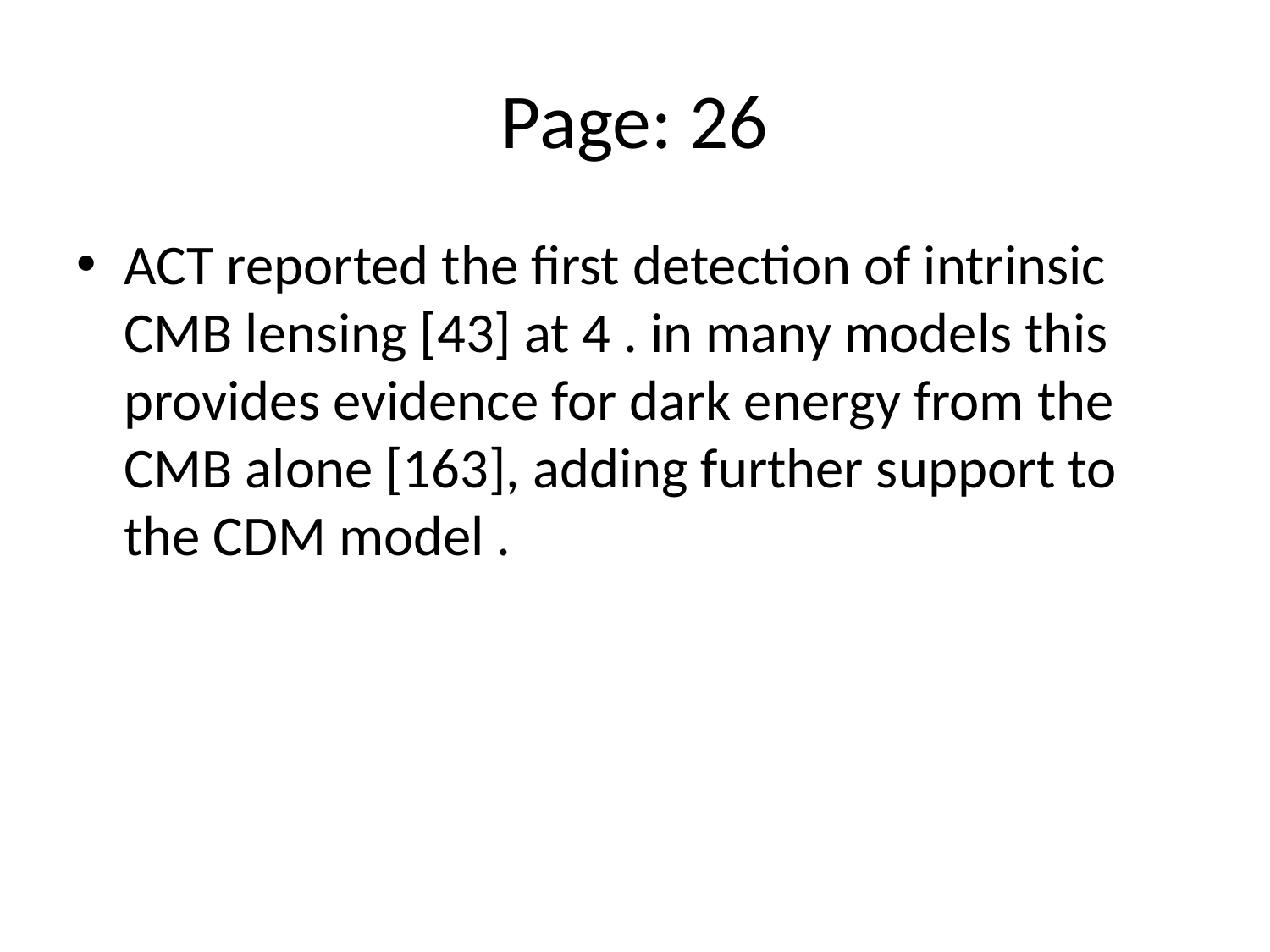

# Page: 26
ACT reported the first detection of intrinsic CMB lensing [43] at 4 . in many models this provides evidence for dark energy from the CMB alone [163], adding further support to the CDM model .